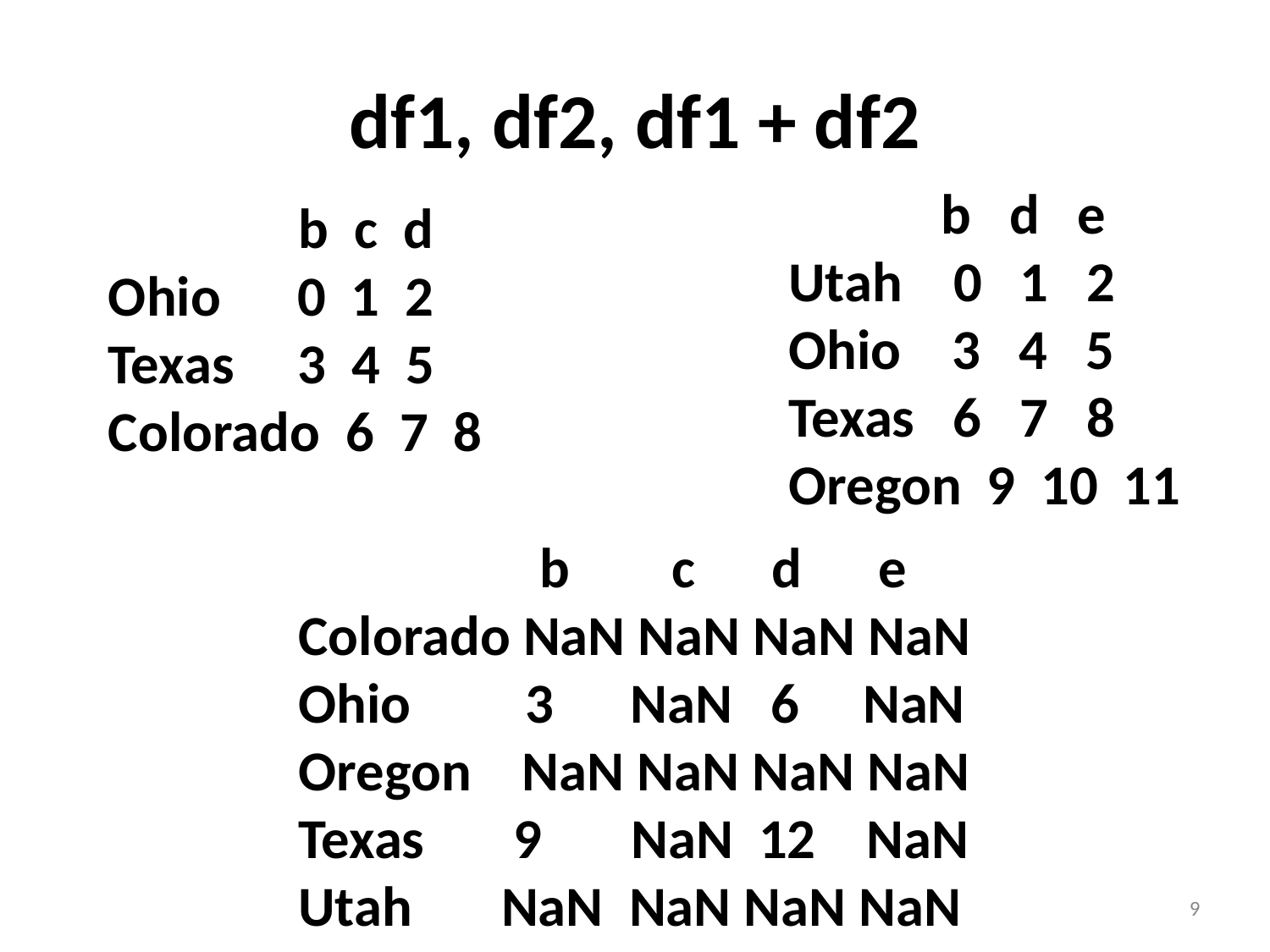

# df1, df2, df1 + df2
            b   d   e
Utah    0   1   2
Ohio    3   4   5
Texas   6   7   8
Oregon  9  10  11
               b  c  d
Ohio      0  1  2
Texas     3  4  5
Colorado  6  7  8
                   b        c      d      e
Colorado NaN NaN NaN NaN
Ohio         3      NaN   6     NaN
Oregon    NaN NaN NaN NaN
Texas       9       NaN  12    NaN
Utah       NaN  NaN NaN NaN
9